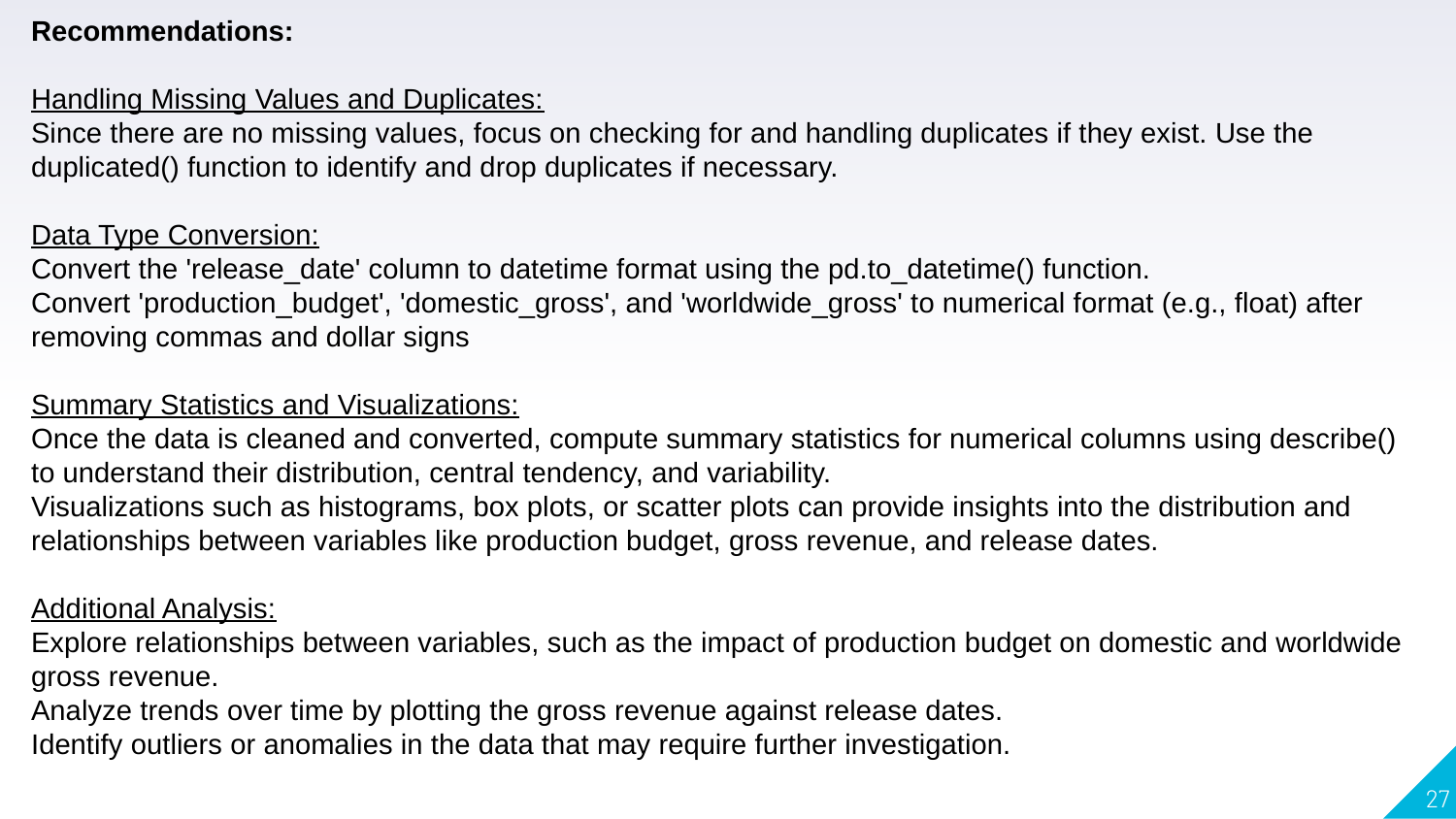

Recommendations:

Handling Missing Values and Duplicates:
Since there are no missing values, focus on checking for and handling duplicates if they exist. Use the duplicated() function to identify and drop duplicates if necessary.

Data Type Conversion:
Convert the 'release_date' column to datetime format using the pd.to_datetime() function.
Convert 'production_budget', 'domestic_gross', and 'worldwide_gross' to numerical format (e.g., float) after removing commas and dollar signs

Summary Statistics and Visualizations:
Once the data is cleaned and converted, compute summary statistics for numerical columns using describe() to understand their distribution, central tendency, and variability.
Visualizations such as histograms, box plots, or scatter plots can provide insights into the distribution and relationships between variables like production budget, gross revenue, and release dates.

Additional Analysis:
Explore relationships between variables, such as the impact of production budget on domestic and worldwide gross revenue.
Analyze trends over time by plotting the gross revenue against release dates.
Identify outliers or anomalies in the data that may require further investigation.
27